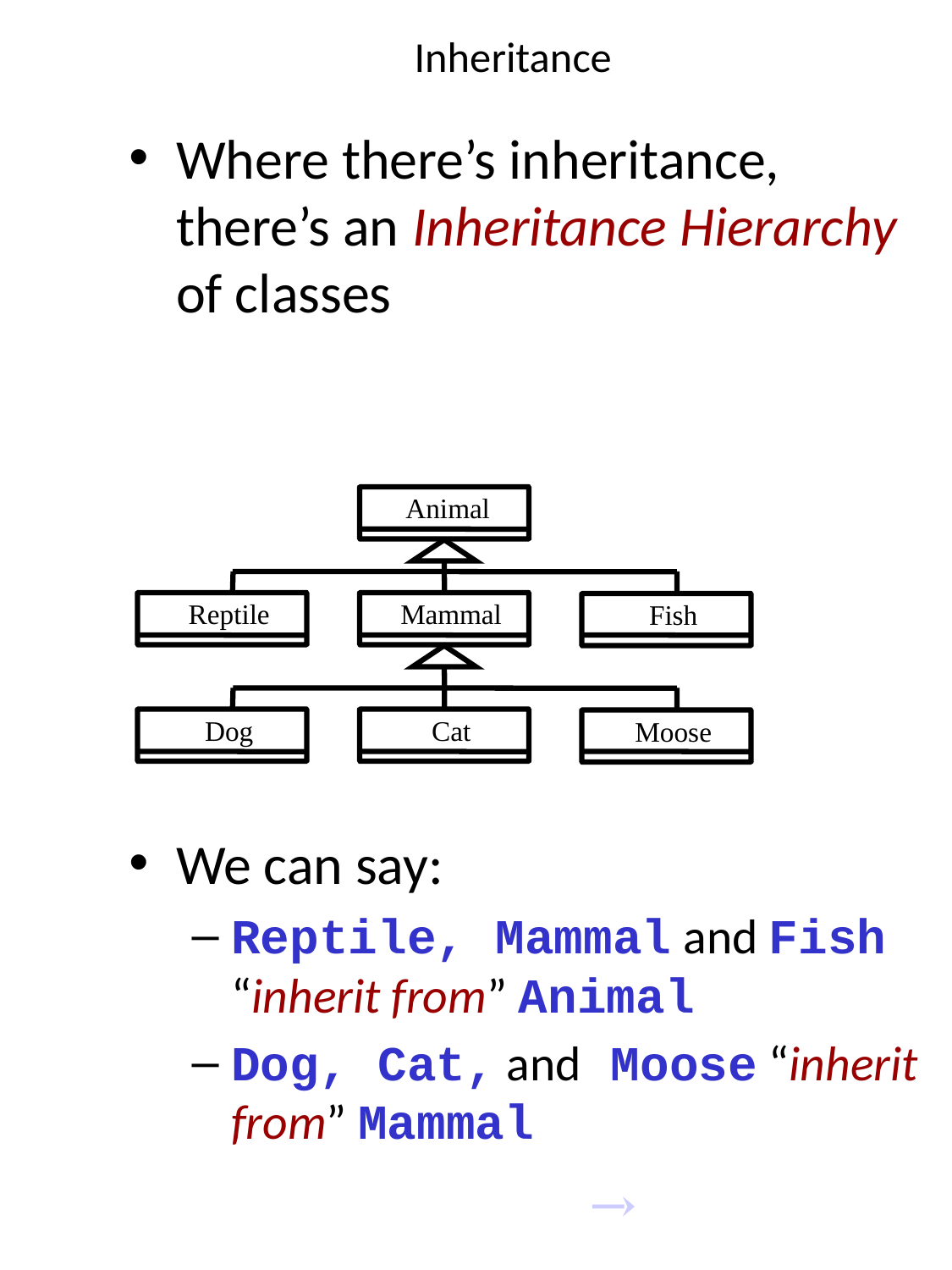

Inheritance
Where there’s inheritance, there’s an Inheritance Hierarchy of classes

We can say:
Reptile, Mammal and Fish “inherit from” Animal
Dog, Cat, and Moose “inherit from” Mammal

 Animal

  Reptile

  Mammal

  Fish

  Dog

  Cat

  Moose